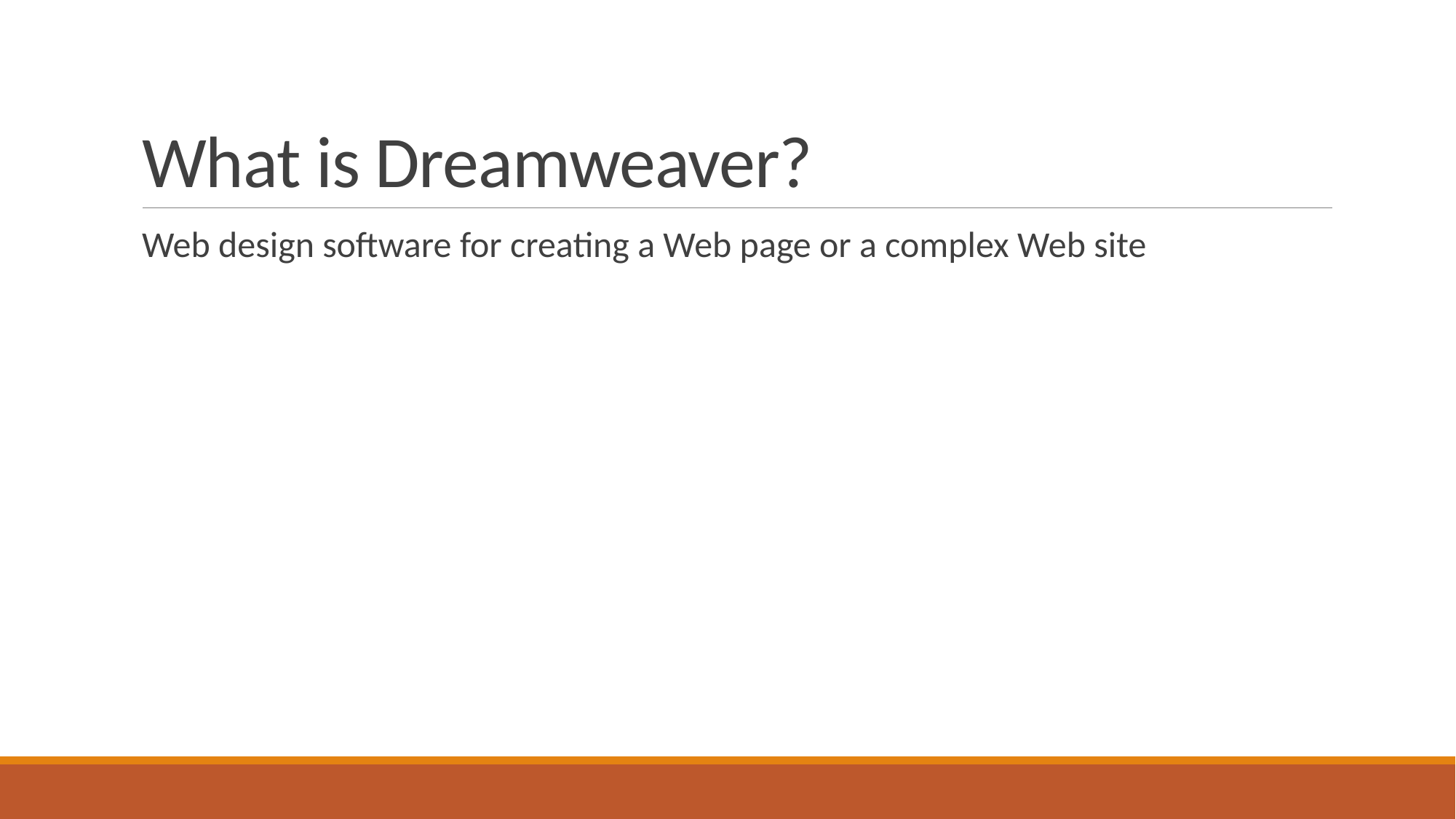

# What is Dreamweaver?
Web design software for creating a Web page or a complex Web site